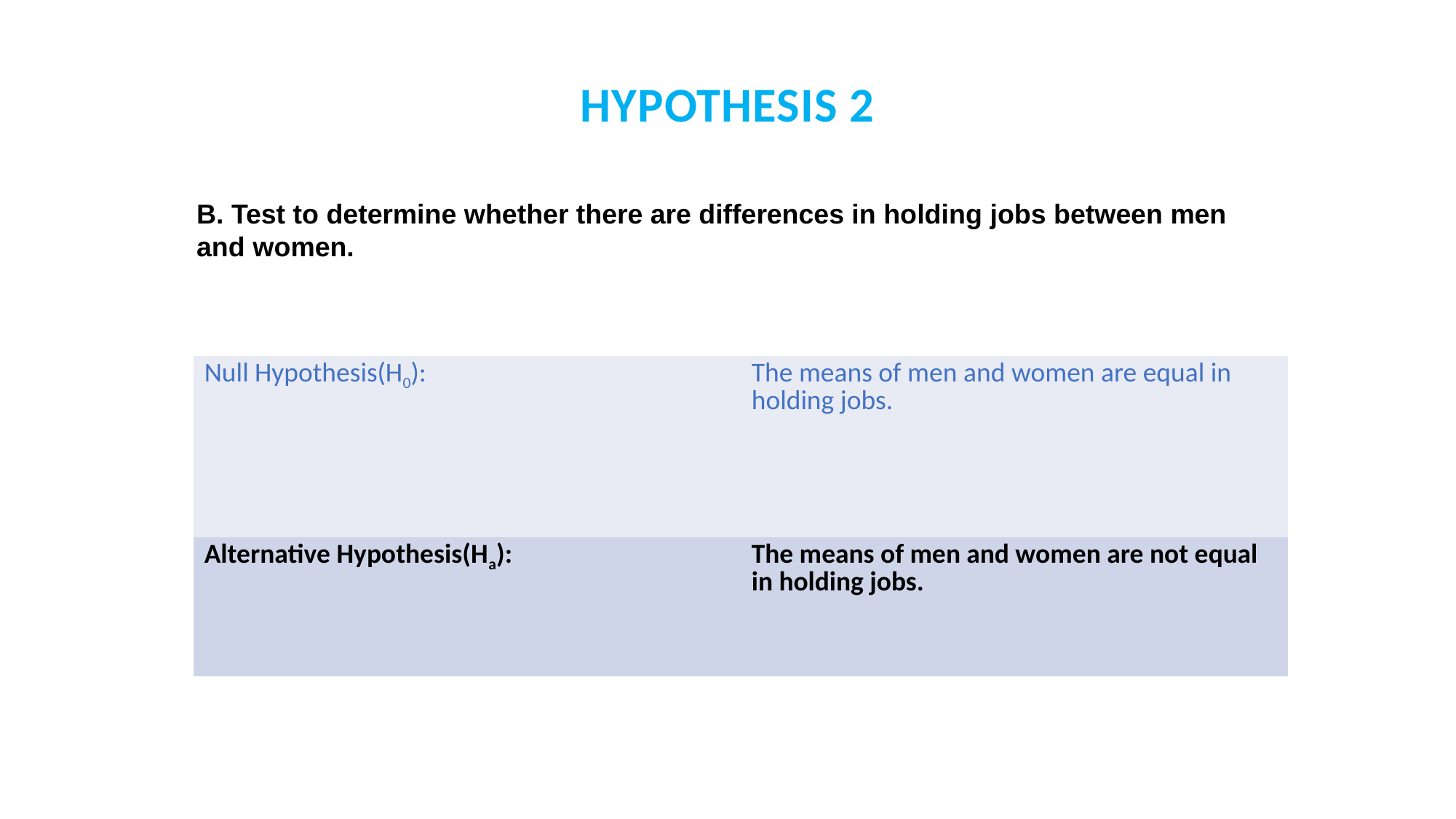

HYPOTHESIS 2
B. Test to determine whether there are differences in holding jobs between men
and women.
| Null Hypothesis(H0): | The means of men and women are equal in holding jobs. |
| --- | --- |
| Alternative Hypothesis(Ha): | The means of men and women are not equal in holding jobs. |